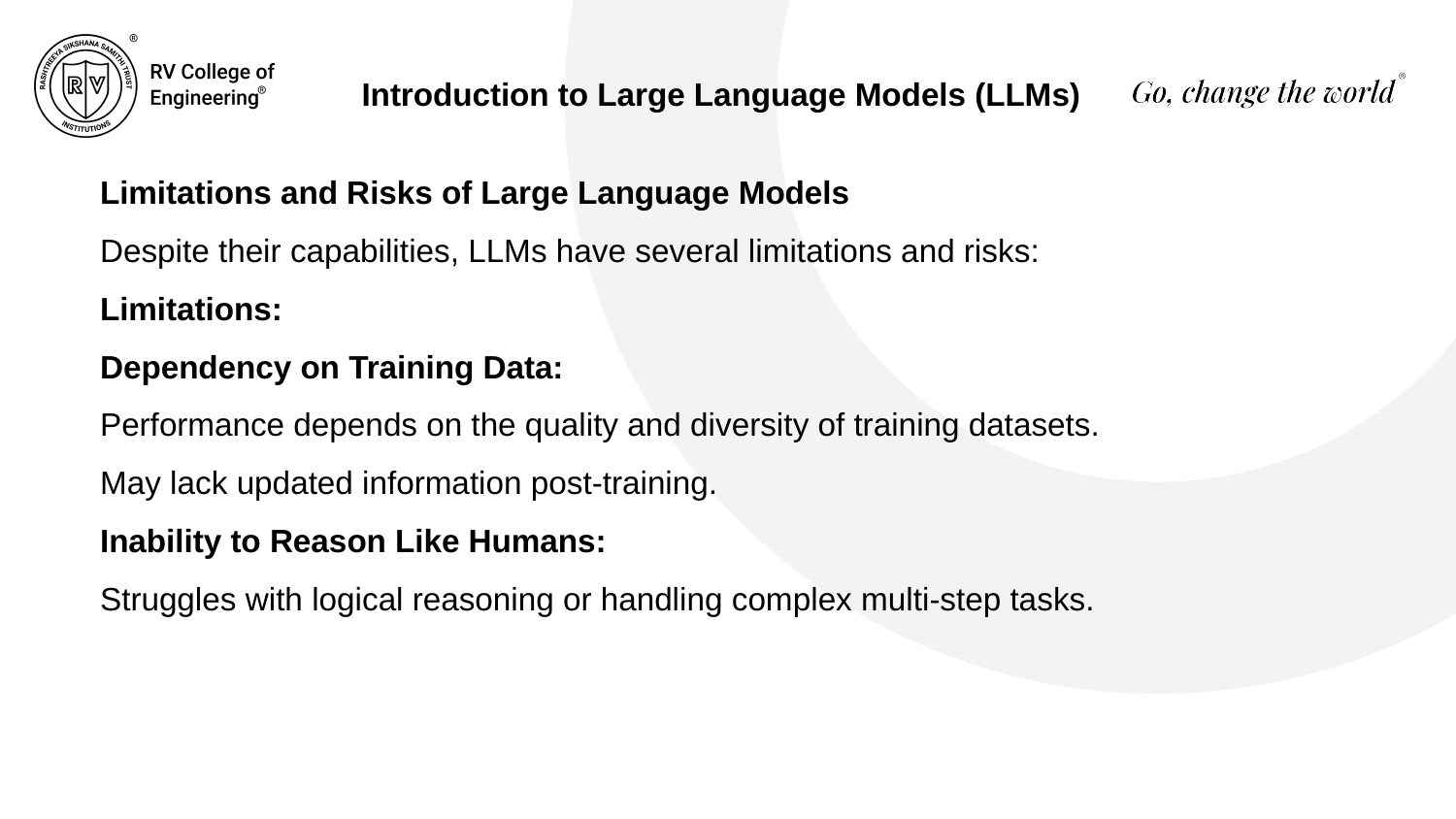

Introduction to Large Language Models (LLMs)
Limitations and Risks of Large Language Models
Despite their capabilities, LLMs have several limitations and risks:
Limitations:
Dependency on Training Data:
Performance depends on the quality and diversity of training datasets.
May lack updated information post-training.
Inability to Reason Like Humans:
Struggles with logical reasoning or handling complex multi-step tasks.